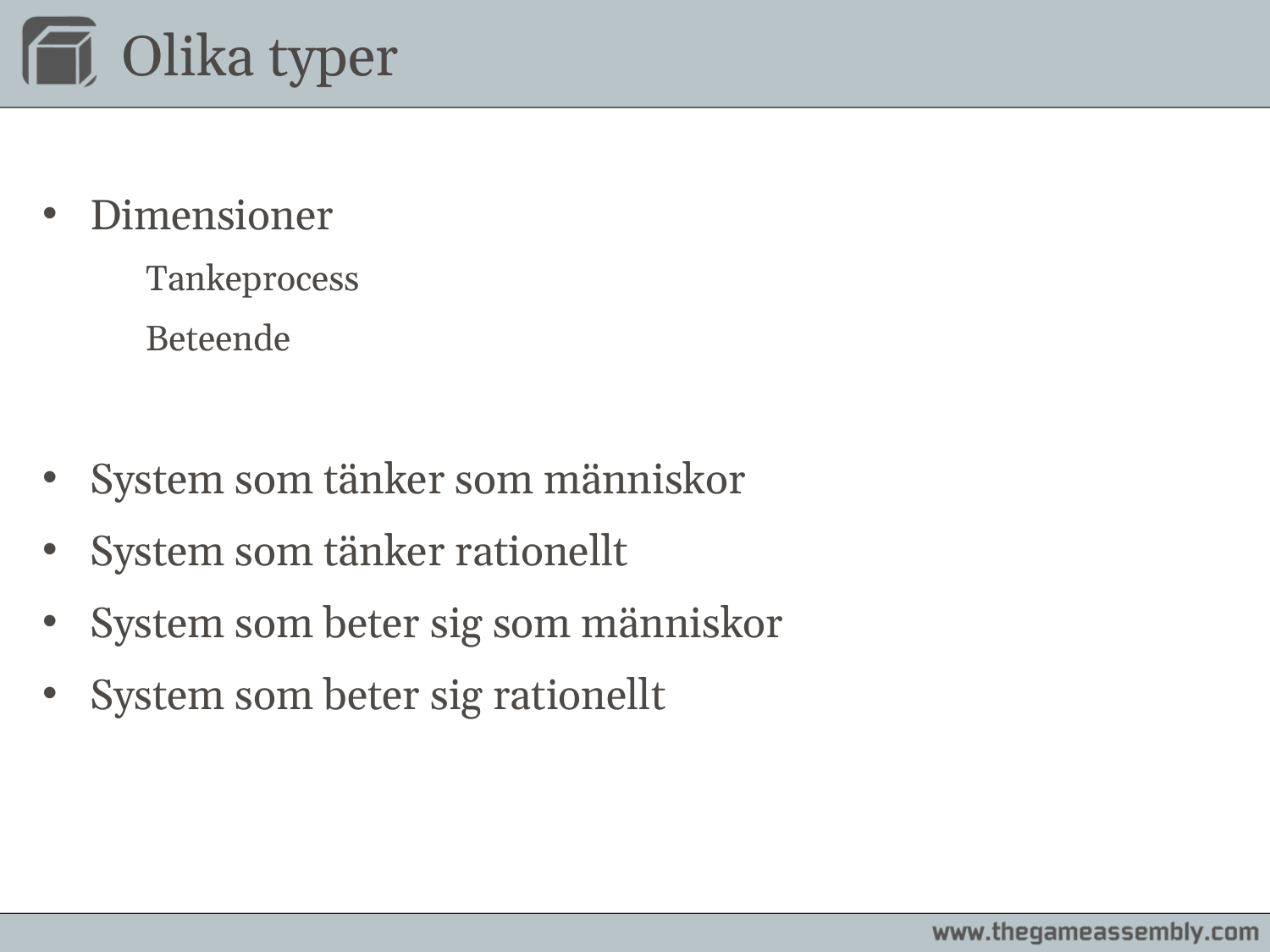

# Olika typer

Dimensioner
	Tankeprocess
	Beteende

System som tänker som människor
System som tänker rationellt
System som beter sig som människor
System som beter sig rationellt